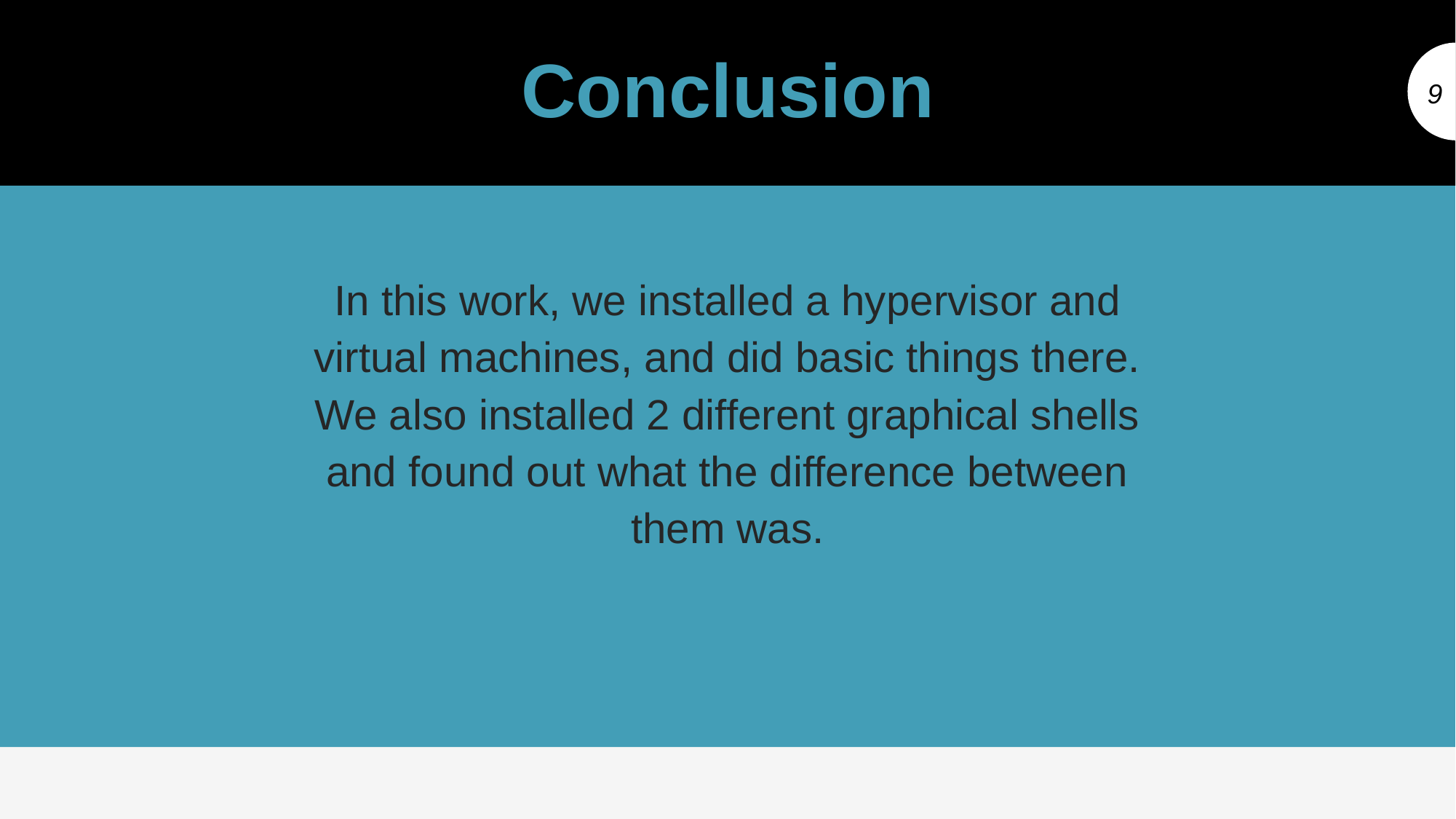

# Conclusion
9
In this work, we installed a hypervisor and virtual machines, and did basic things there. We also installed 2 different graphical shells and found out what the difference between them was.